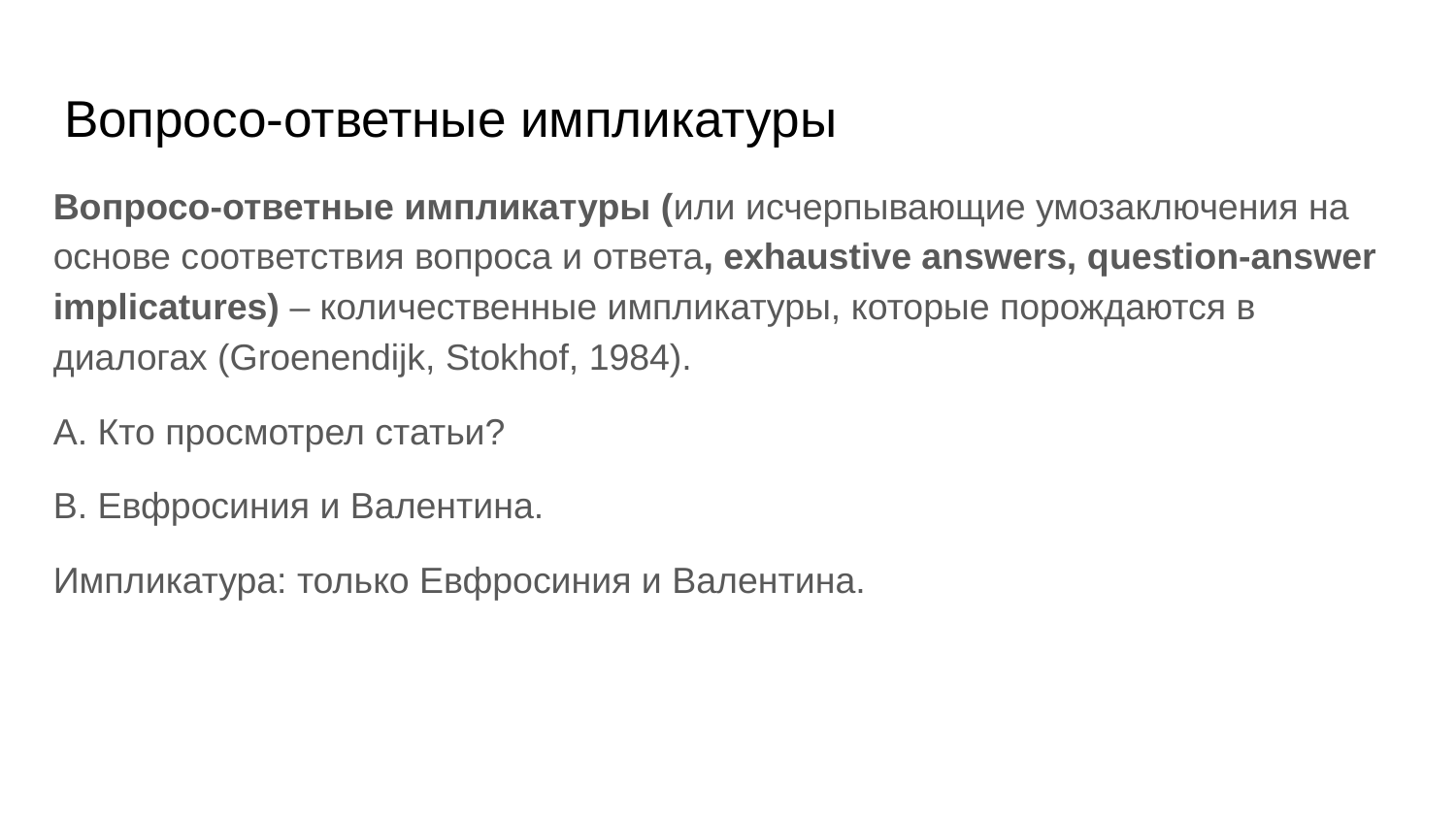

# Вопросо-ответные импликатуры
Вопросо-ответные импликатуры (или исчерпывающие умозаключения на основе соответствия вопроса и ответа, exhaustive answers, question-answer implicatures) – количественные импликатуры, которые порождаются в диалогах (Groenendijk, Stokhof, 1984).
A. Кто просмотрел статьи?
B. Евфросиния и Валентина.
Импликатура: только Евфросиния и Валентина.